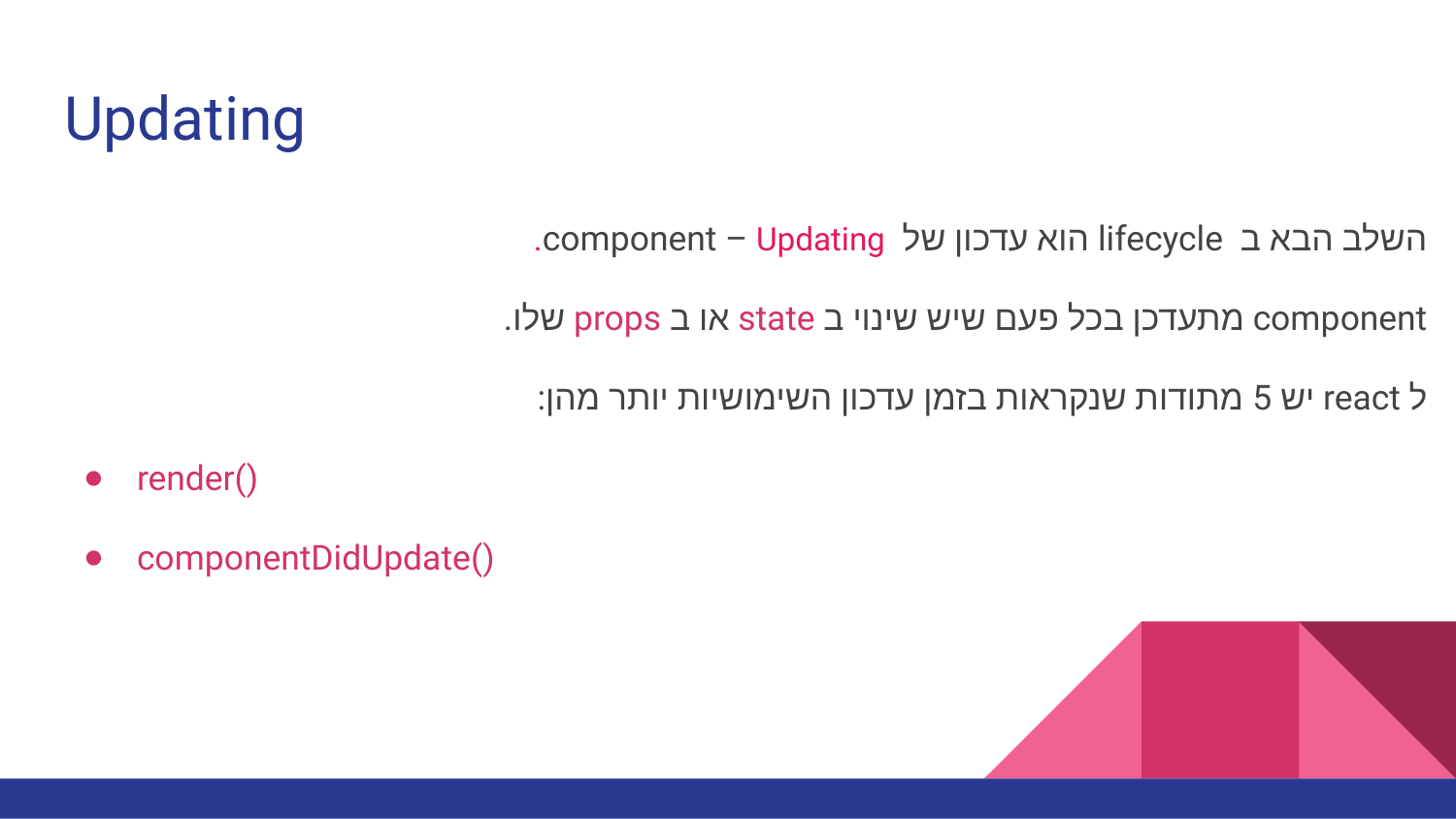

# Updating
השלב הבא ב  lifecycle הוא עדכון של  component – Updating.
component מתעדכן בכל פעם שיש שינוי ב state או ב props שלו.
ל react יש 5 מתודות שנקראות בזמן עדכון השימושיות יותר מהן:
render()
componentDidUpdate()